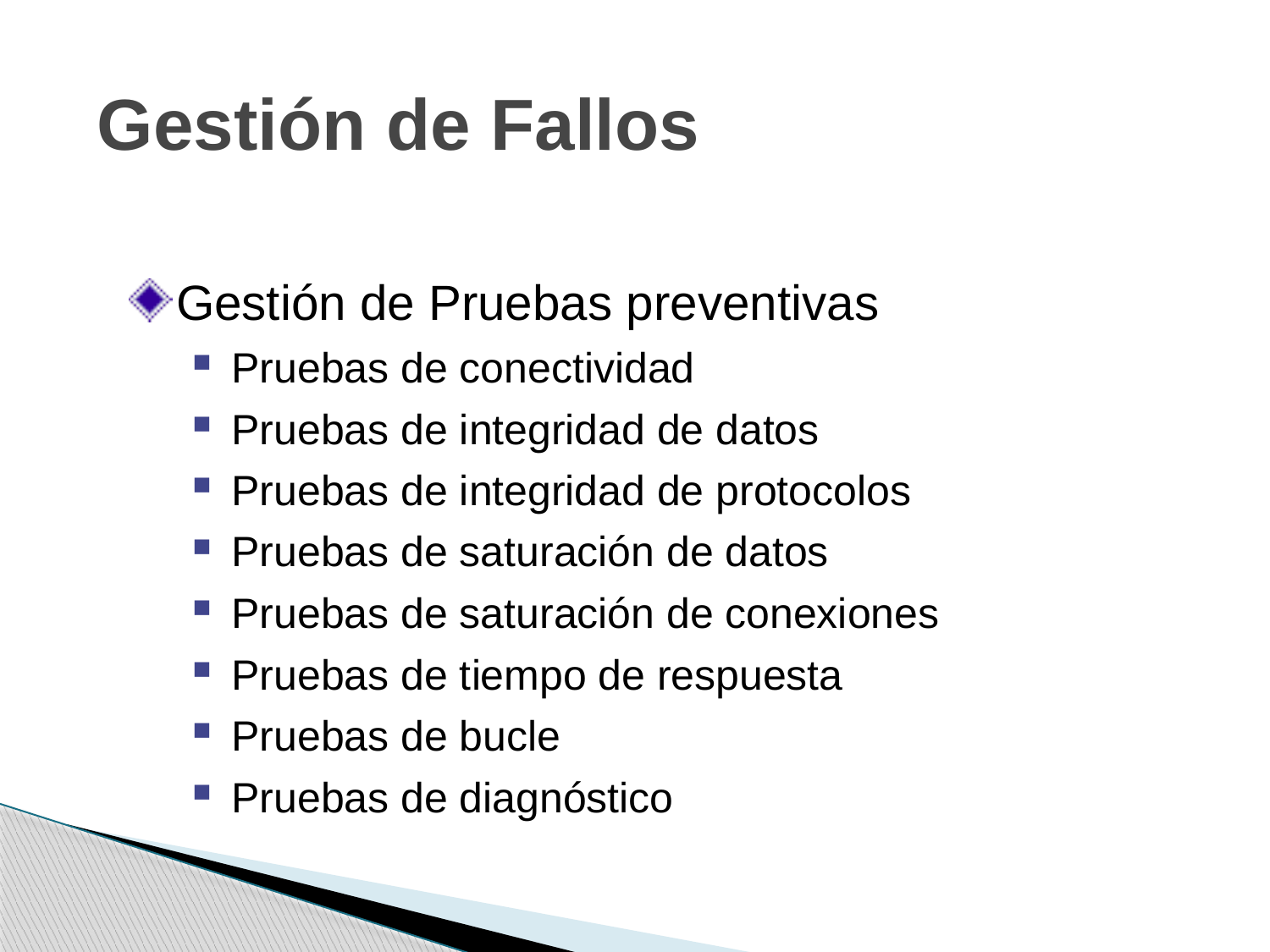

# Gestión de Fallos
Gestión de Pruebas preventivas
Pruebas de conectividad
Pruebas de integridad de datos
Pruebas de integridad de protocolos
Pruebas de saturación de datos
Pruebas de saturación de conexiones
Pruebas de tiempo de respuesta
Pruebas de bucle
Pruebas de diagnóstico